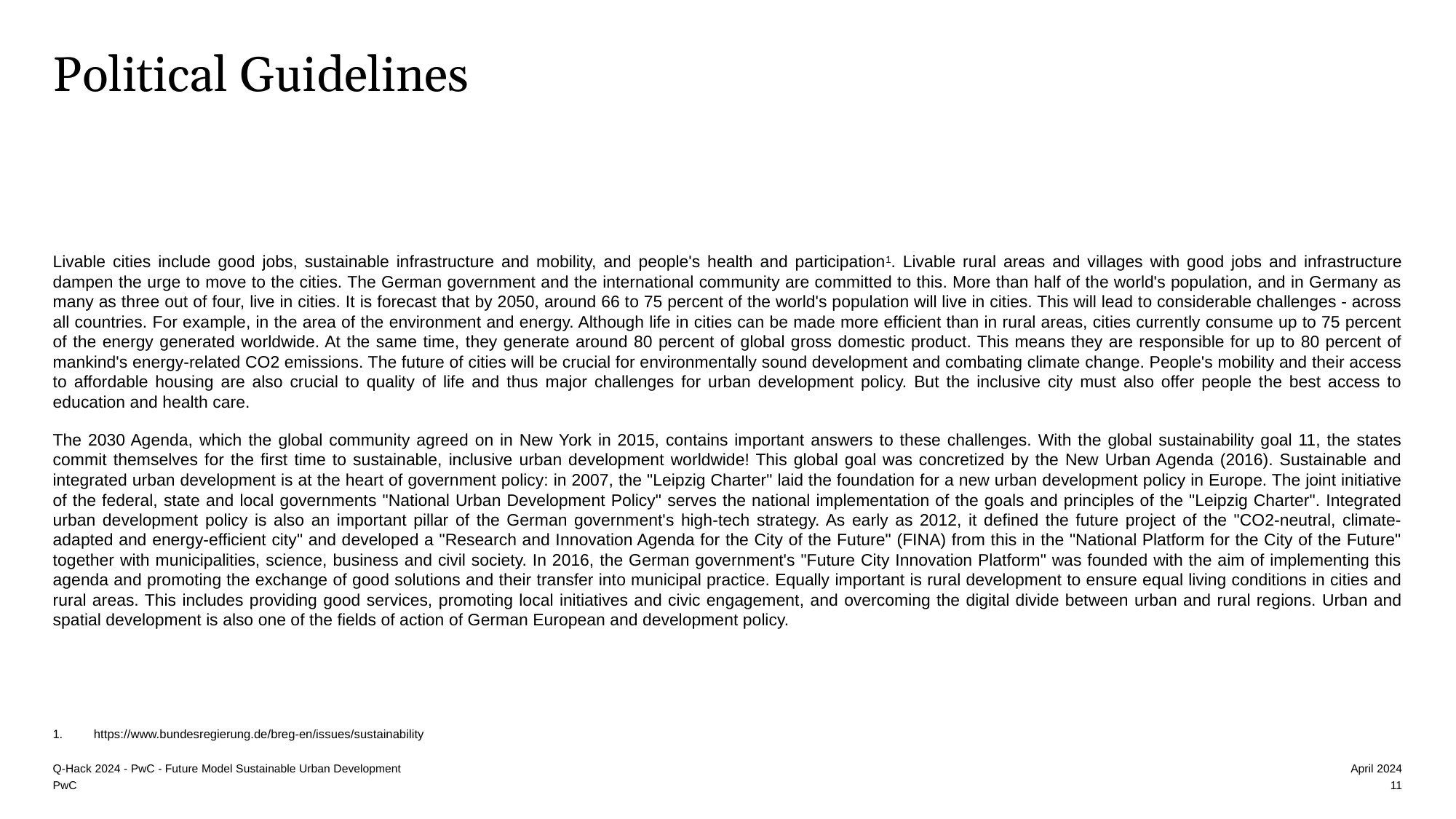

# Political Guidelines
Livable cities include good jobs, sustainable infrastructure and mobility, and people's health and participation1. Livable rural areas and villages with good jobs and infrastructure dampen the urge to move to the cities. The German government and the international community are committed to this. More than half of the world's population, and in Germany as many as three out of four, live in cities. It is forecast that by 2050, around 66 to 75 percent of the world's population will live in cities. This will lead to considerable challenges - across all countries. For example, in the area of the environment and energy. Although life in cities can be made more efficient than in rural areas, cities currently consume up to 75 percent of the energy generated worldwide. At the same time, they generate around 80 percent of global gross domestic product. This means they are responsible for up to 80 percent of mankind's energy-related CO2 emissions. The future of cities will be crucial for environmentally sound development and combating climate change. People's mobility and their access to affordable housing are also crucial to quality of life and thus major challenges for urban development policy. But the inclusive city must also offer people the best access to education and health care.
The 2030 Agenda, which the global community agreed on in New York in 2015, contains important answers to these challenges. With the global sustainability goal 11, the states commit themselves for the first time to sustainable, inclusive urban development worldwide! This global goal was concretized by the New Urban Agenda (2016). Sustainable and integrated urban development is at the heart of government policy: in 2007, the "Leipzig Charter" laid the foundation for a new urban development policy in Europe. The joint initiative of the federal, state and local governments "National Urban Development Policy" serves the national implementation of the goals and principles of the "Leipzig Charter". Integrated urban development policy is also an important pillar of the German government's high-tech strategy. As early as 2012, it defined the future project of the "CO2-neutral, climate-adapted and energy-efficient city" and developed a "Research and Innovation Agenda for the City of the Future" (FINA) from this in the "National Platform for the City of the Future" together with municipalities, science, business and civil society. In 2016, the German government's "Future City Innovation Platform" was founded with the aim of implementing this agenda and promoting the exchange of good solutions and their transfer into municipal practice. Equally important is rural development to ensure equal living conditions in cities and rural areas. This includes providing good services, promoting local initiatives and civic engagement, and overcoming the digital divide between urban and rural regions. Urban and spatial development is also one of the fields of action of German European and development policy.

https://www.bundesregierung.de/breg-en/issues/sustainability
Q-Hack 2024 - PwC - Future Model Sustainable Urban Development
April 2024
11